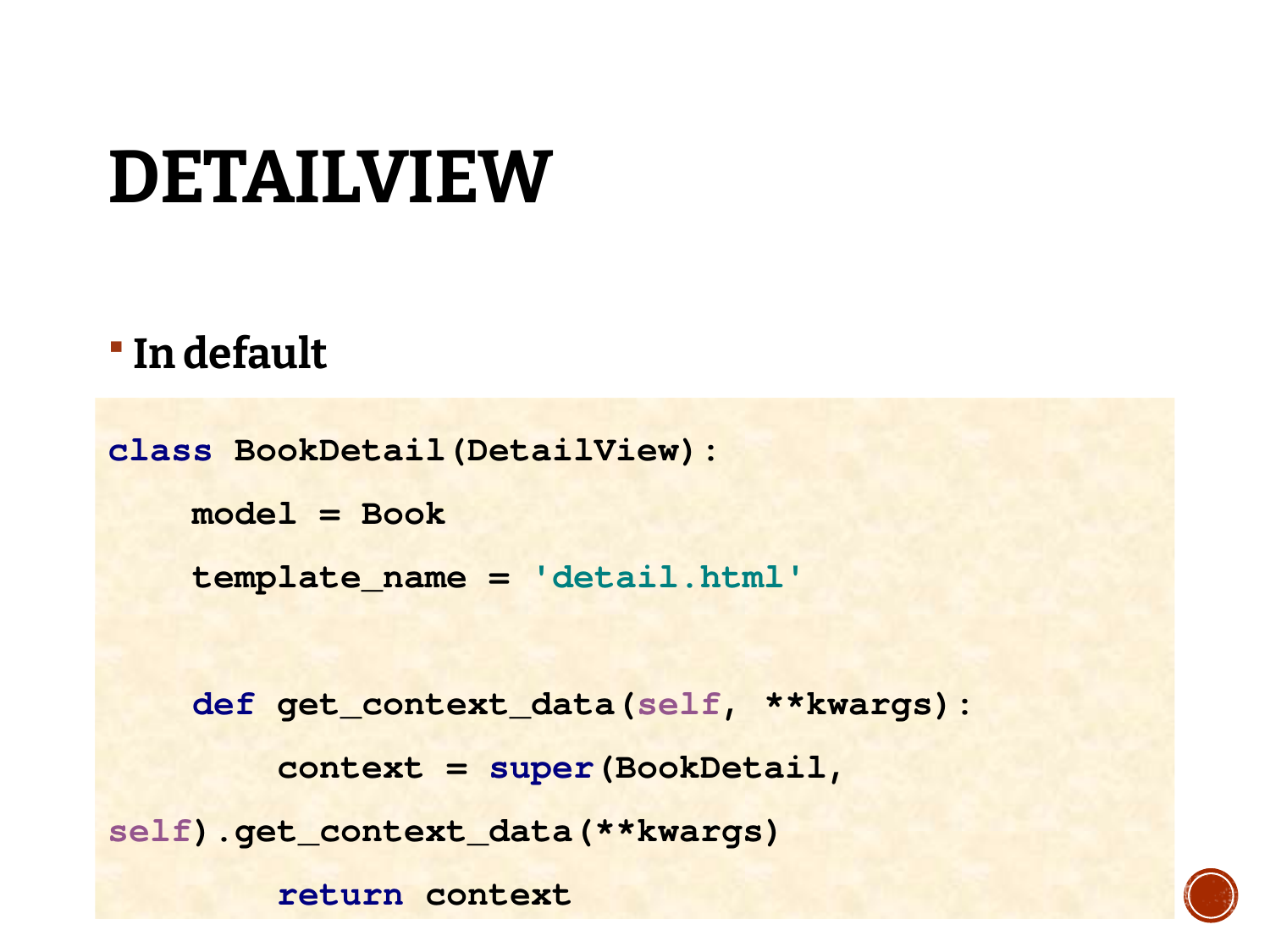

# DetailVIew
In default
class BookDetail(DetailView):
    model = Book
    template_name = 'detail.html'
    def get_context_data(self, **kwargs):
        context = super(BookDetail, self).get_context_data(**kwargs)
        return context